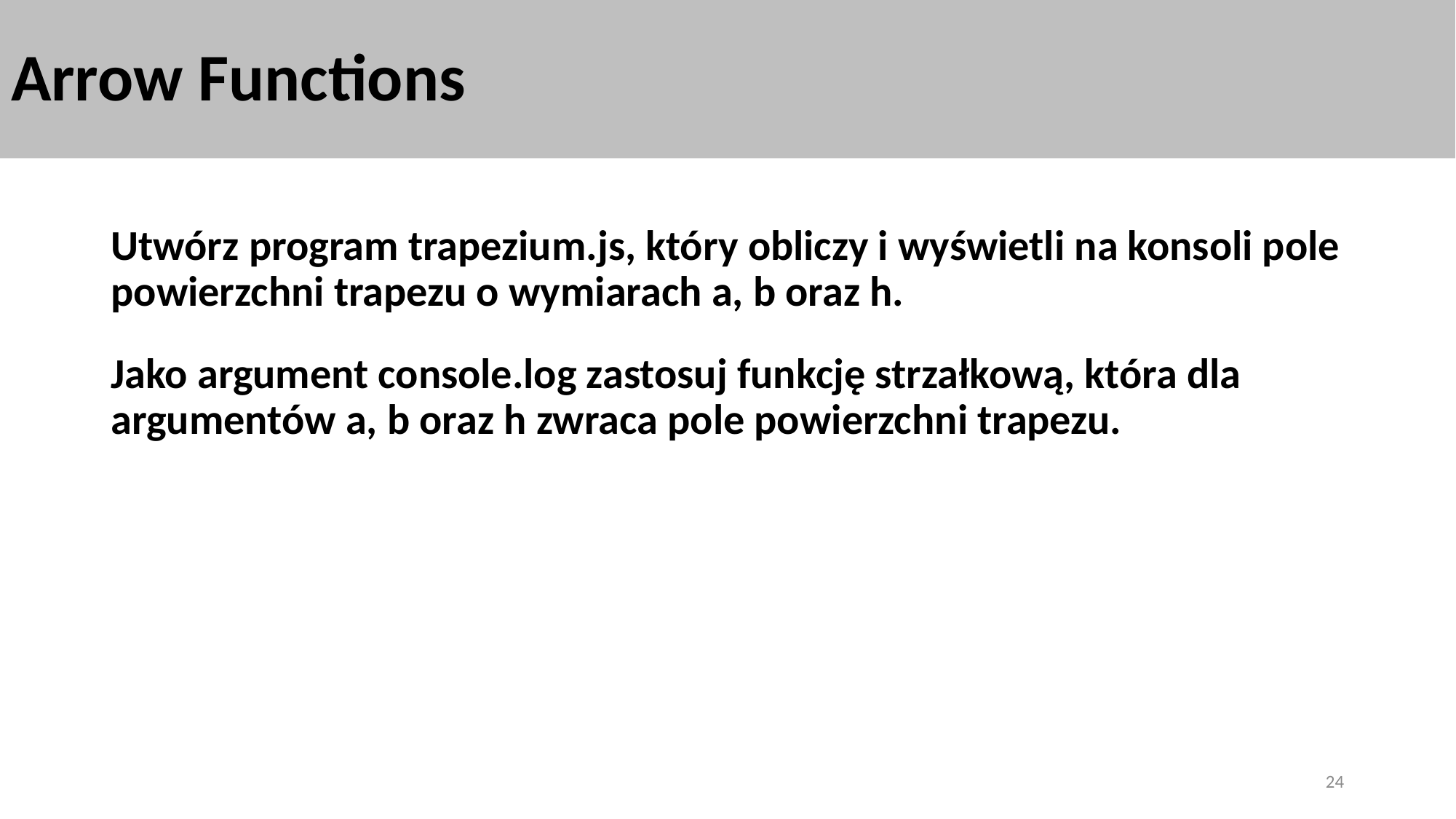

# Arrow Functions
Utwórz program trapezium.js, który obliczy i wyświetli na konsoli pole powierzchni trapezu o wymiarach a, b oraz h.
Jako argument console.log zastosuj funkcję strzałkową, która dla argumentów a, b oraz h zwraca pole powierzchni trapezu.
24